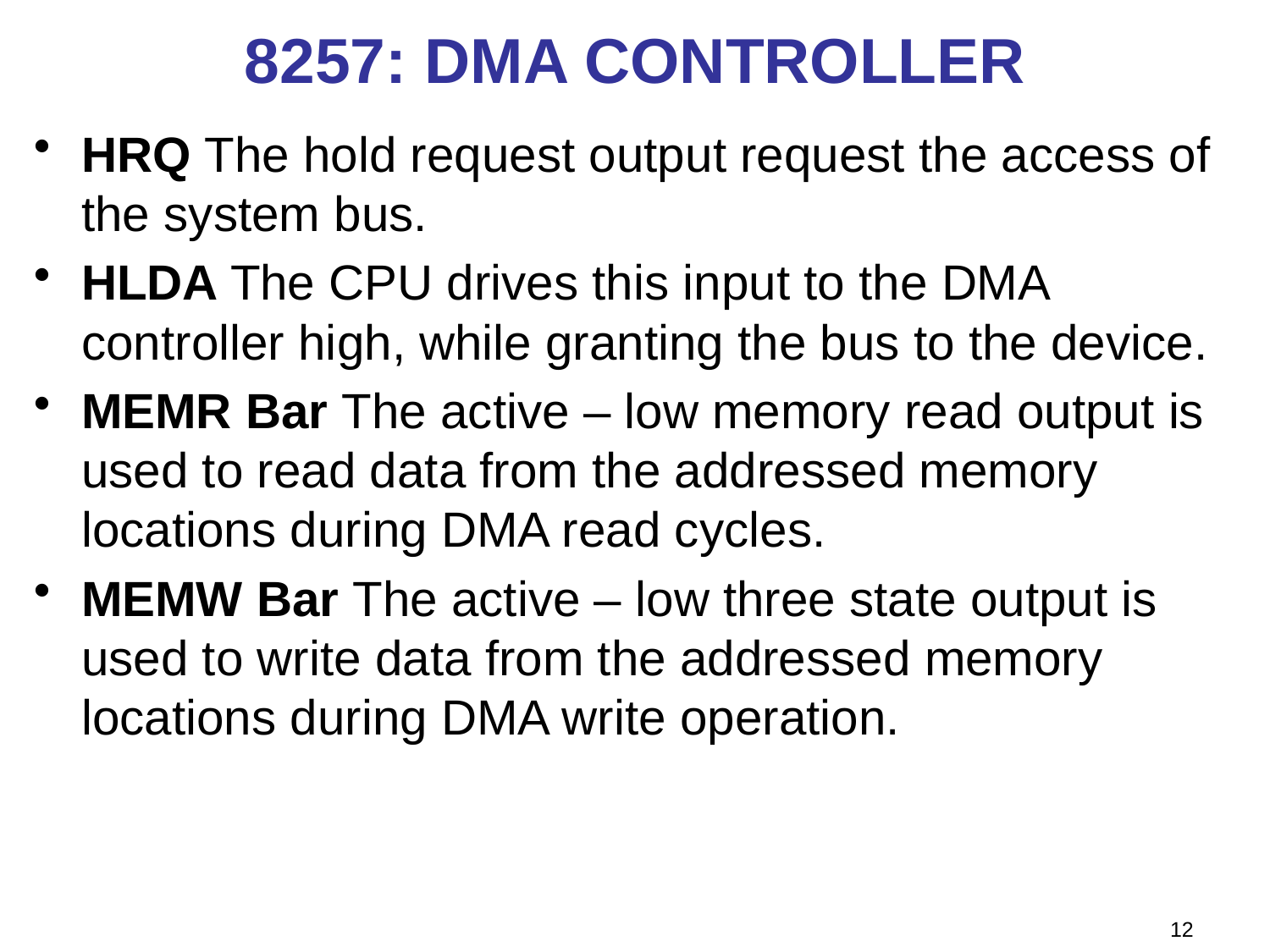

# 8257: DMA CONTROLLER
HRQ The hold request output request the access of the system bus.
HLDA The CPU drives this input to the DMA controller high, while granting the bus to the device.
MEMR Bar The active – low memory read output is used to read data from the addressed memory locations during DMA read cycles.
MEMW Bar The active – low three state output is used to write data from the addressed memory locations during DMA write operation.
12